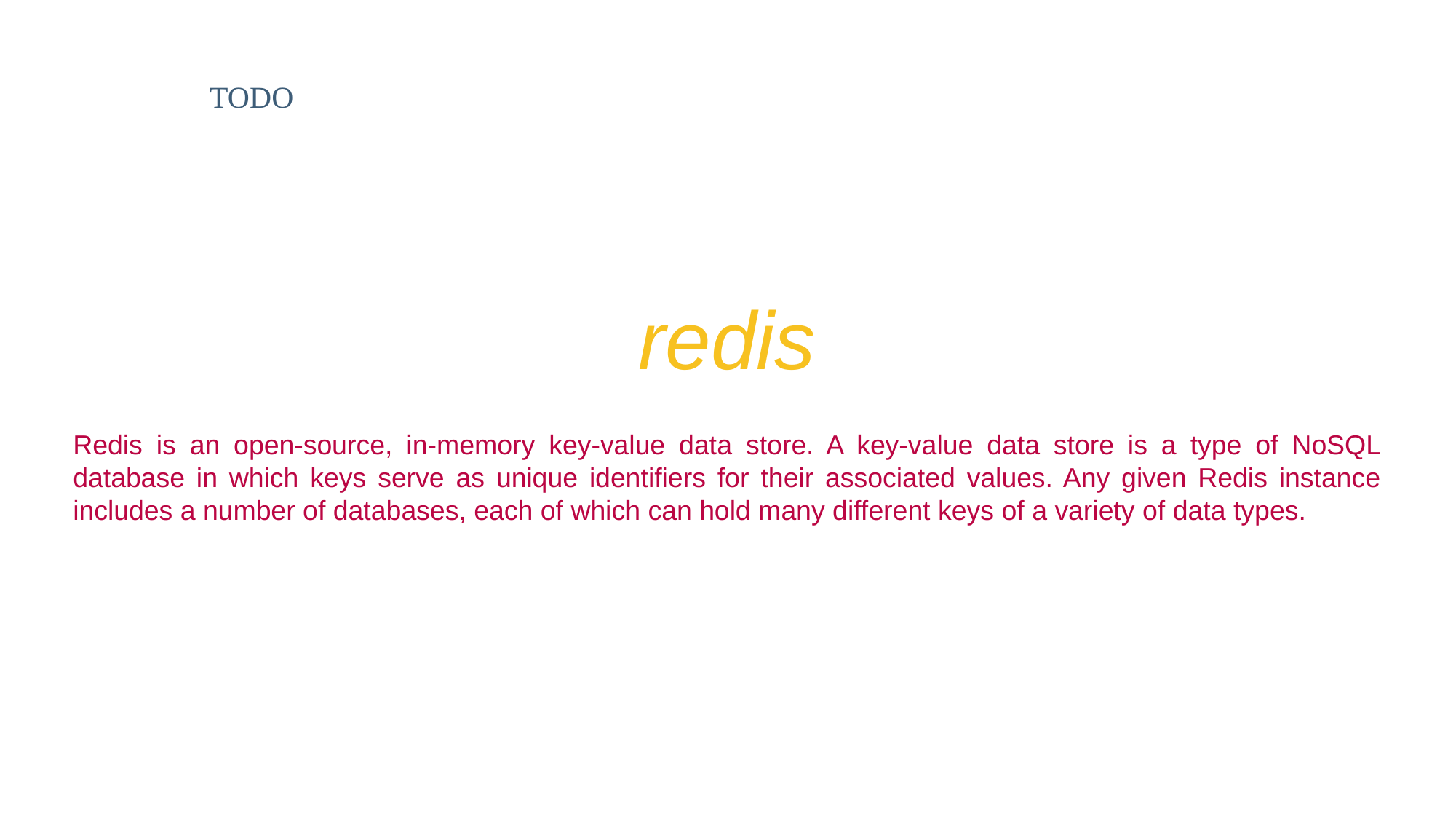

TODO
redis
Redis is an open-source, in-memory key-value data store. A key-value data store is a type of NoSQL database in which keys serve as unique identifiers for their associated values. Any given Redis instance includes a number of databases, each of which can hold many different keys of a variety of data types.